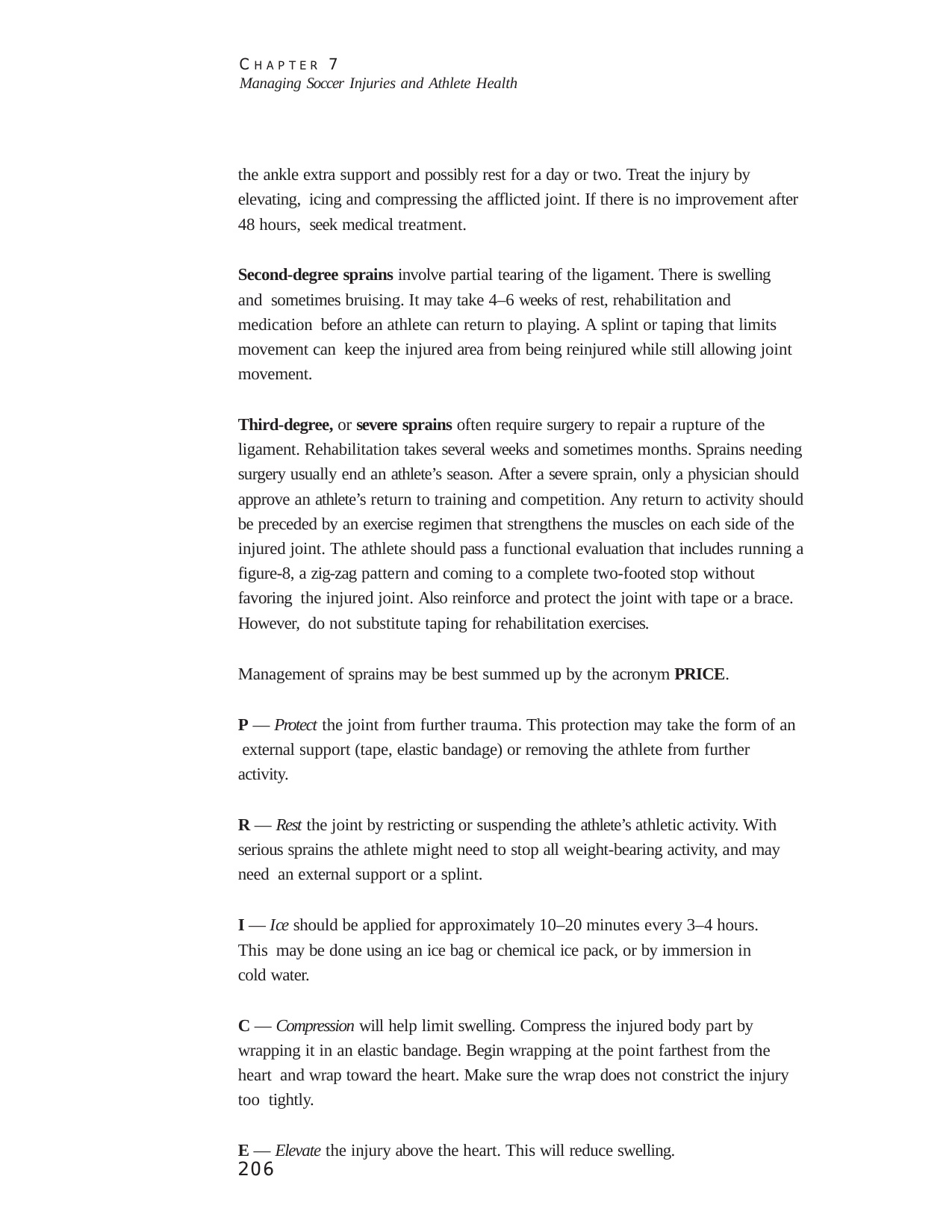

C H A P T E R   7
Managing Soccer Injuries and Athlete Health
the ankle extra support and possibly rest for a day or two. Treat the injury by elevating,  icing and compressing the afflicted joint. If there is no improvement after 48 hours,  seek medical treatment.

Second-degree sprains involve partial tearing of the ligament. There is swelling and  sometimes bruising. It may take 4–6 weeks of rest, rehabilitation and medication  before an athlete can return to playing. A splint or taping that limits movement can  keep the injured area from being reinjured while still allowing joint movement.

Third-degree, or severe sprains often require surgery to repair a rupture of the  ligament. Rehabilitation takes several weeks and sometimes months. Sprains needing  surgery usually end an athlete’s season. After a severe sprain, only a physician should  approve an athlete’s return to training and competition. Any return to activity should  be preceded by an exercise regimen that strengthens the muscles on each side of the  injured joint. The athlete should pass a functional evaluation that includes running a  figure-8, a zig-zag pattern and coming to a complete two-footed stop without favoring  the injured joint. Also reinforce and protect the joint with tape or a brace. However,  do not substitute taping for rehabilitation exercises.

Management of sprains may be best summed up by the acronym PRICE.

P — Protect the joint from further trauma. This protection may take the form of an  external support (tape, elastic bandage) or removing the athlete from further activity.

R — Rest the joint by restricting or suspending the athlete’s athletic activity. With  serious sprains the athlete might need to stop all weight-bearing activity, and may need  an external support or a splint.

I — Ice should be applied for approximately 10–20 minutes every 3–4 hours. This  may be done using an ice bag or chemical ice pack, or by immersion in cold water.

C — Compression will help limit swelling. Compress the injured body part by  wrapping it in an elastic bandage. Begin wrapping at the point farthest from the heart  and wrap toward the heart. Make sure the wrap does not constrict the injury too  tightly.

E — Elevate the injury above the heart. This will reduce swelling.
206